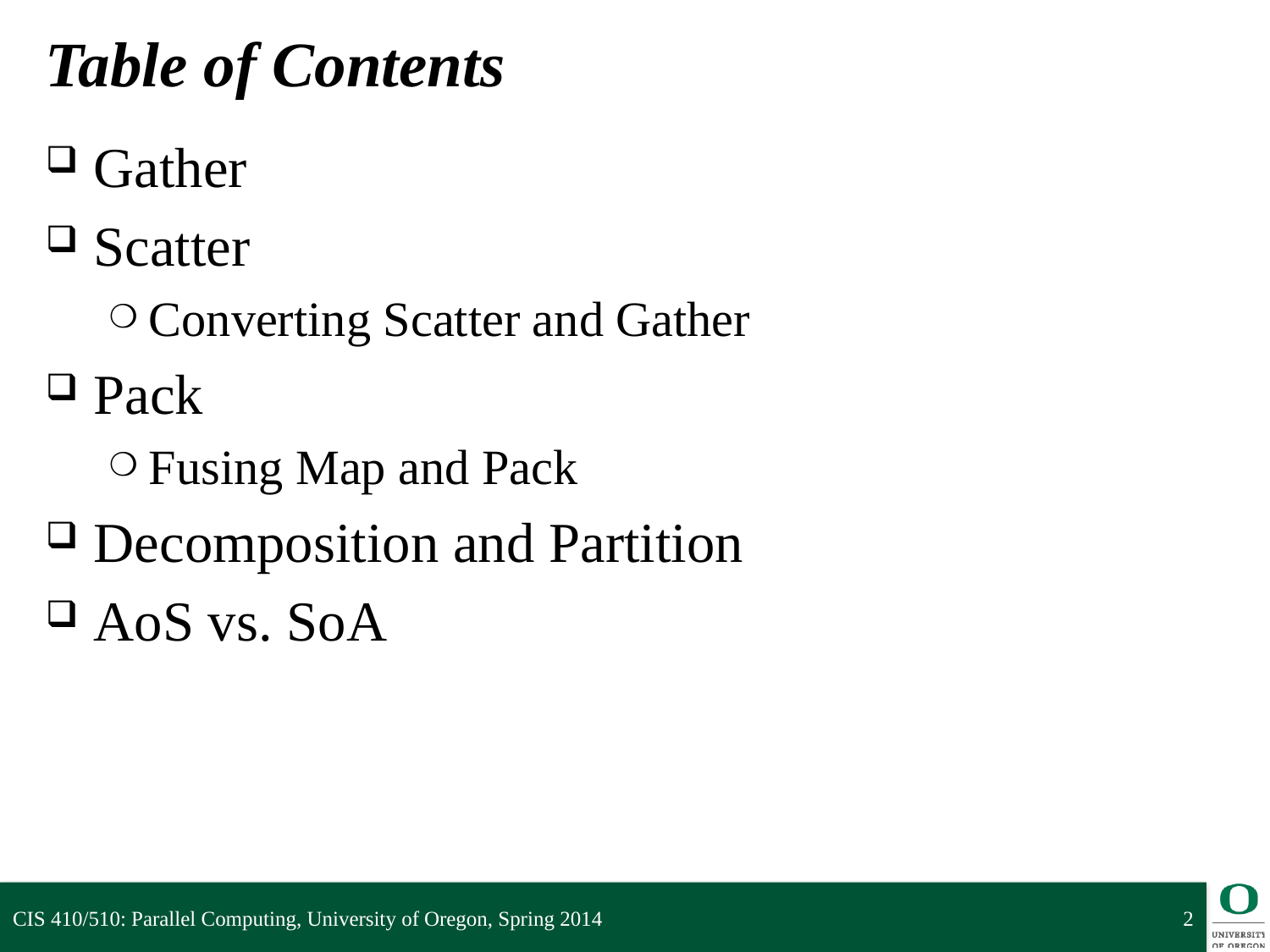

# Table of Contents
Gather
Scatter
Converting Scatter and Gather
Pack
Fusing Map and Pack
Decomposition and Partition
AoS vs. SoA

CIS 410/510: Parallel Computing, University of Oregon, Spring 2014
2